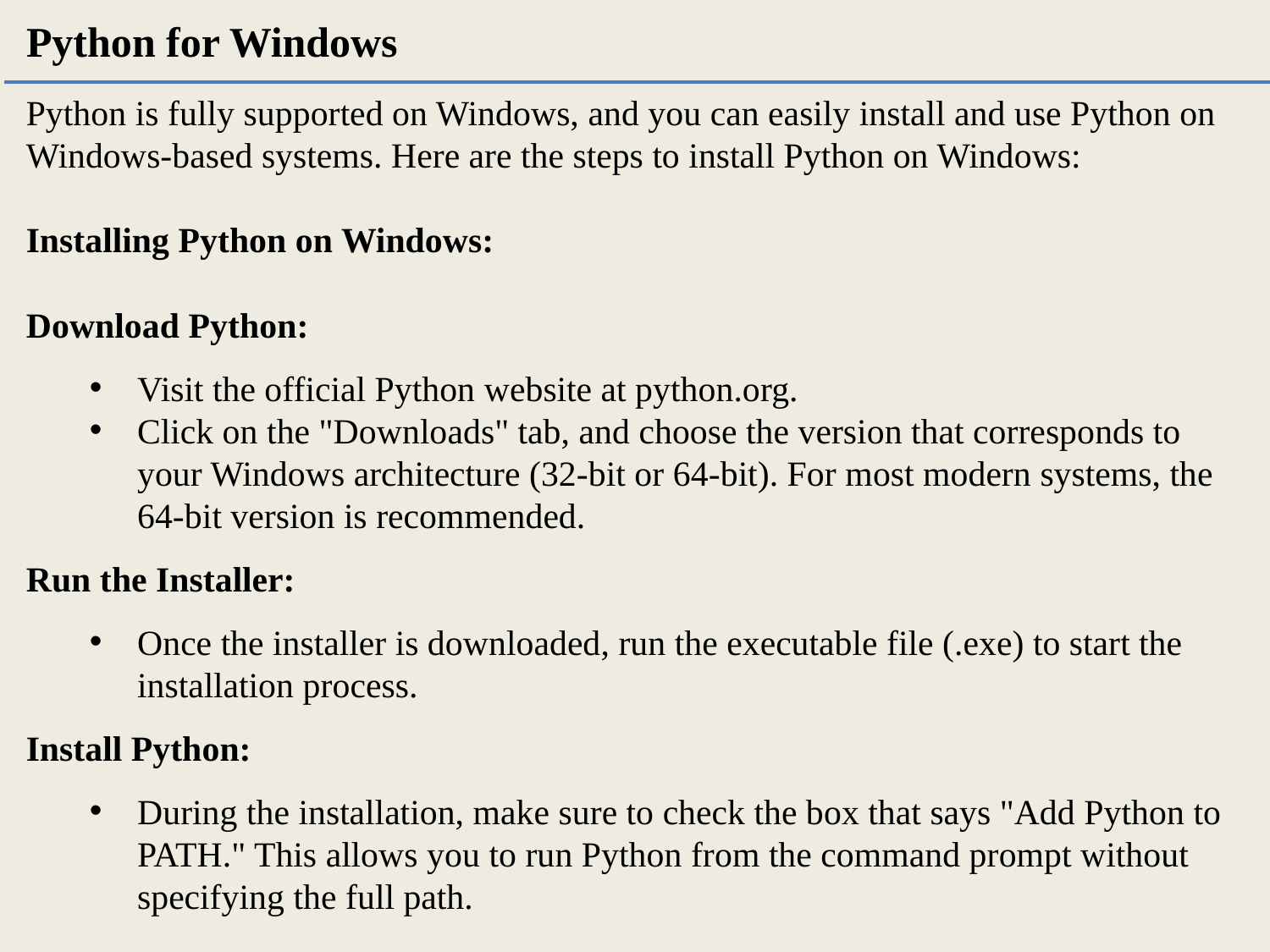

Python for Windows
Python is fully supported on Windows, and you can easily install and use Python on Windows-based systems. Here are the steps to install Python on Windows:

Installing Python on Windows:

Download Python:
Visit the official Python website at python.org.
Click on the "Downloads" tab, and choose the version that corresponds to your Windows architecture (32-bit or 64-bit). For most modern systems, the 64-bit version is recommended.
Run the Installer:
Once the installer is downloaded, run the executable file (.exe) to start the installation process.
Install Python:
During the installation, make sure to check the box that says "Add Python to PATH." This allows you to run Python from the command prompt without specifying the full path.